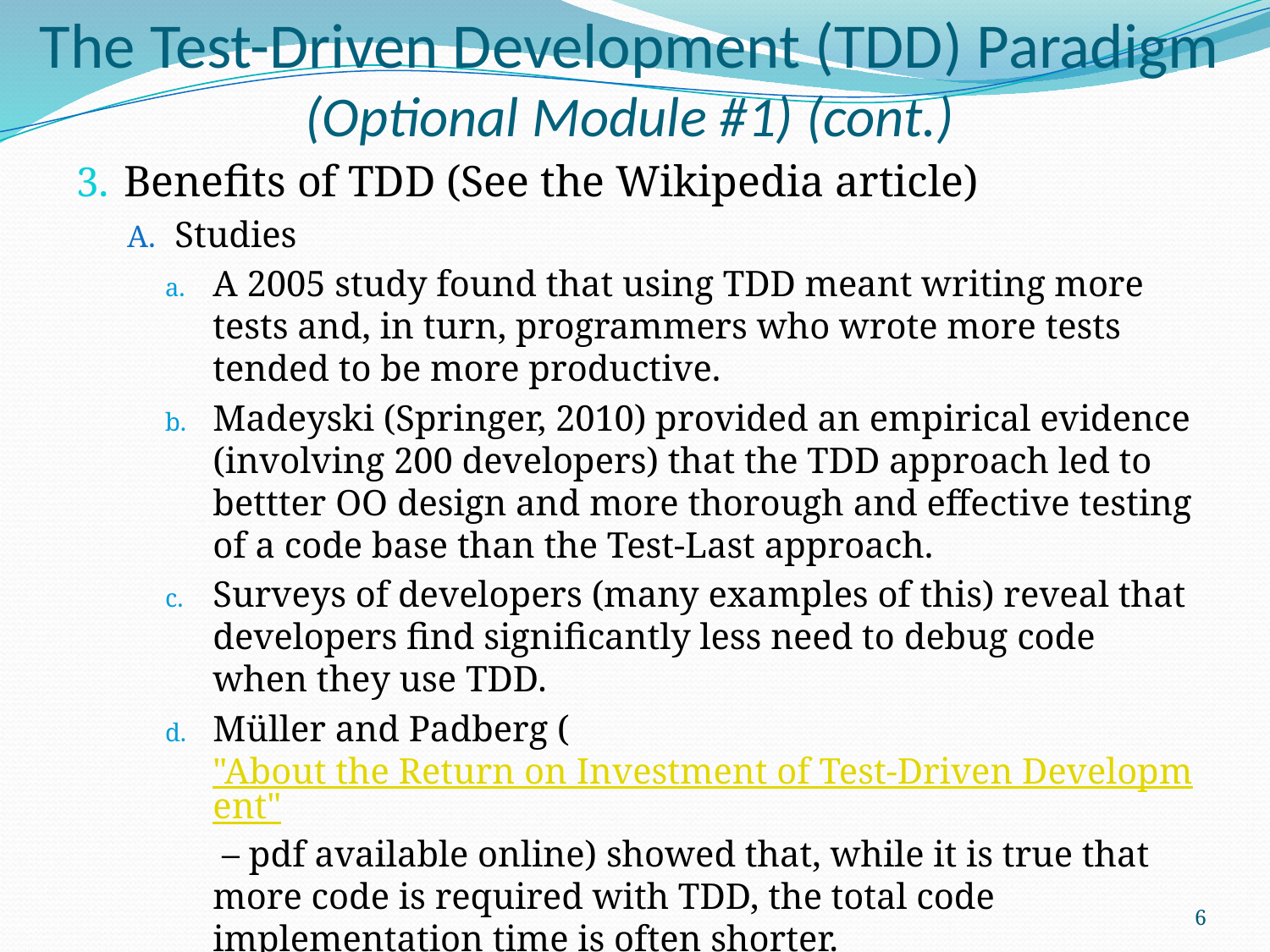

# The Test-Driven Development (TDD) Paradigm (Optional Module #1) (cont.)
Benefits of TDD (See the Wikipedia article)
Studies
A 2005 study found that using TDD meant writing more tests and, in turn, programmers who wrote more tests tended to be more productive.
Madeyski (Springer, 2010) provided an empirical evidence (involving 200 developers) that the TDD approach led to bettter OO design and more thorough and effective testing of a code base than the Test-Last approach.
Surveys of developers (many examples of this) reveal that developers find significantly less need to debug code when they use TDD.
Müller and Padberg ( "About the Return on Investment of Test-Driven Development" – pdf available online) showed that, while it is true that more code is required with TDD, the total code implementation time is often shorter.
6